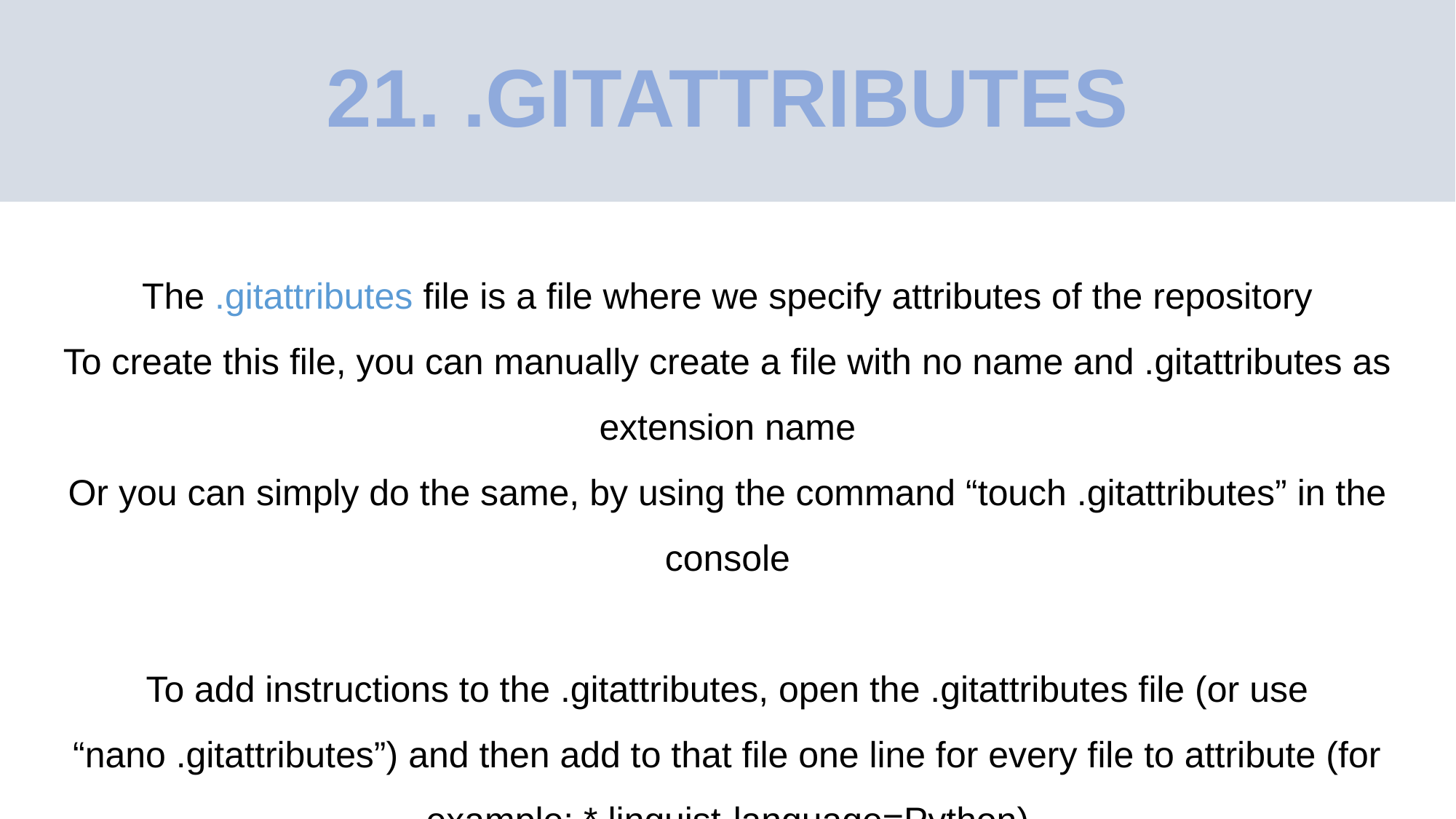

# 21. .GITATTRIBUTES

The .gitattributes file is a file where we specify attributes of the repository
To create this file, you can manually create a file with no name and .gitattributes as extension name
Or you can simply do the same, by using the command “touch .gitattributes” in the console

To add instructions to the .gitattributes, open the .gitattributes file (or use “nano .gitattributes”) and then add to that file one line for every file to attribute (for example: * linguist-language=Python)

Note: the .gitattributes file must be at the same level as the .git folder (not inside it)